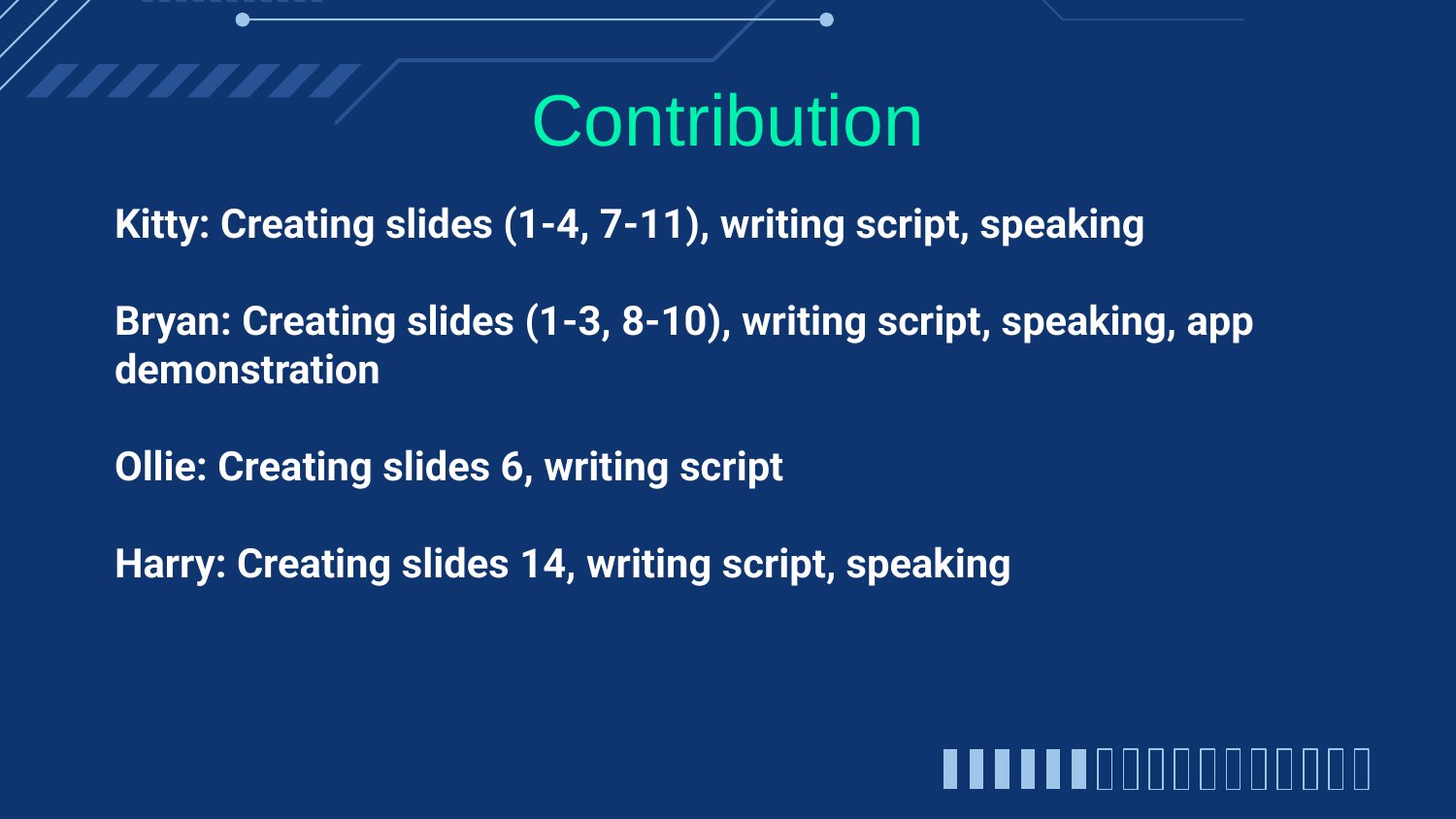

# Contribution
Kitty: Creating slides (1-4, 7-11), writing script, speaking

Bryan: Creating slides (1-3, 8-10), writing script, speaking, app demonstration

Ollie: Creating slides 6, writing script

Harry: Creating slides 14, writing script, speaking